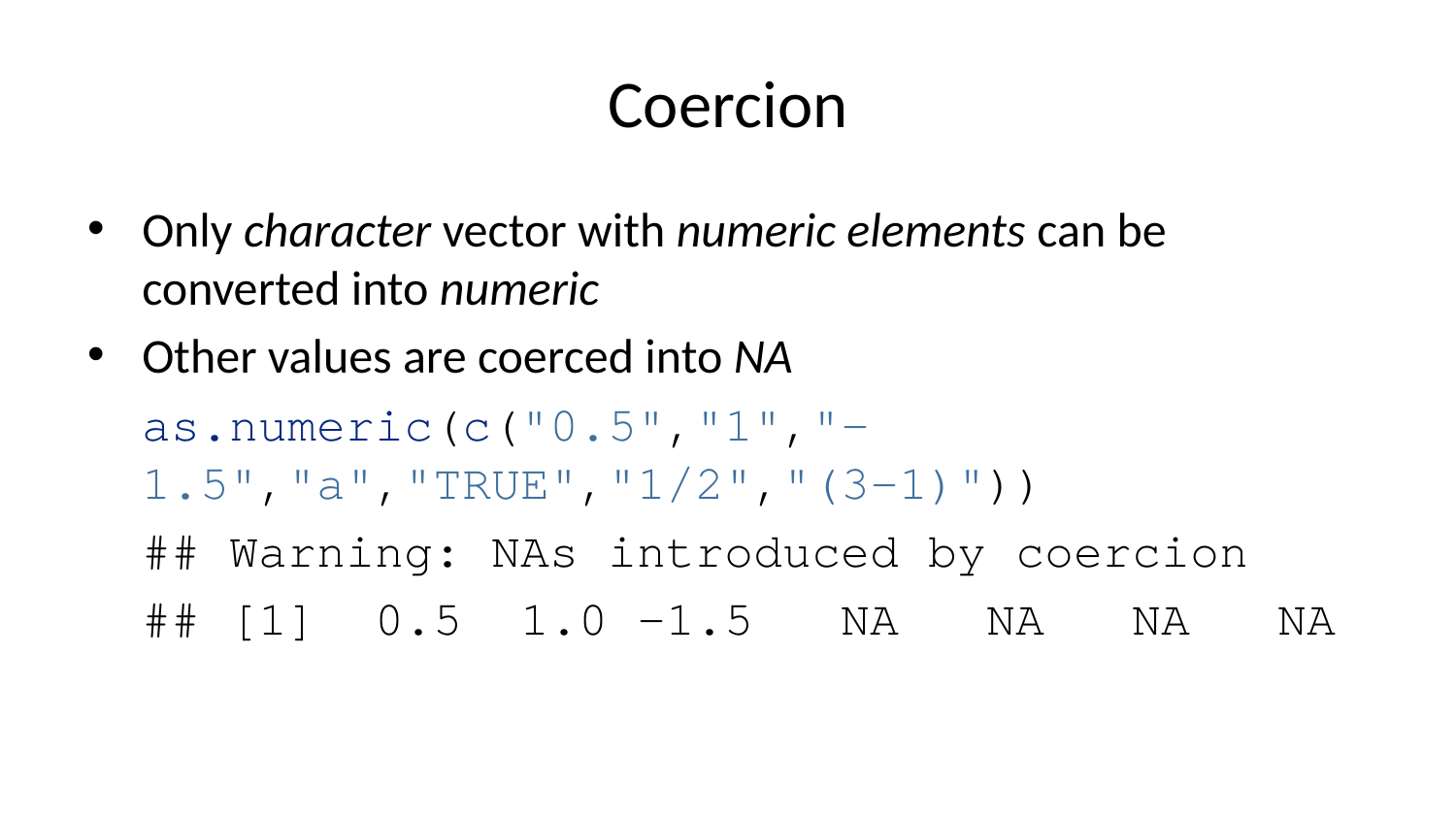

# Coercion
Only character vector with numeric elements can be converted into numeric
Other values are coerced into NA
as.numeric(c("0.5","1","-1.5","a","TRUE","1/2","(3-1)"))
## Warning: NAs introduced by coercion
## [1]  0.5  1.0 -1.5   NA   NA   NA   NA